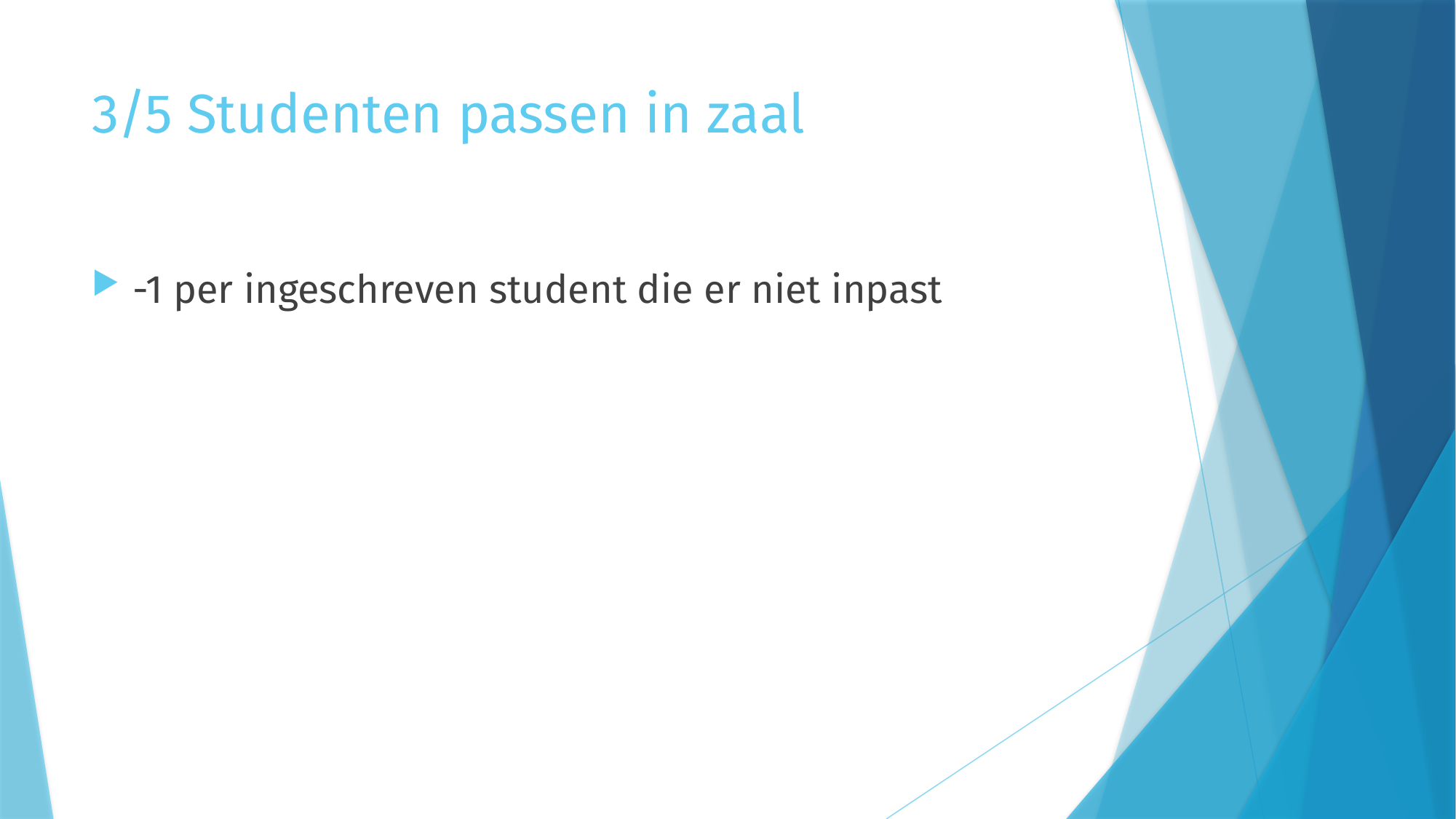

# 3/5 Studenten passen in zaal
-1 per ingeschreven student die er niet inpast